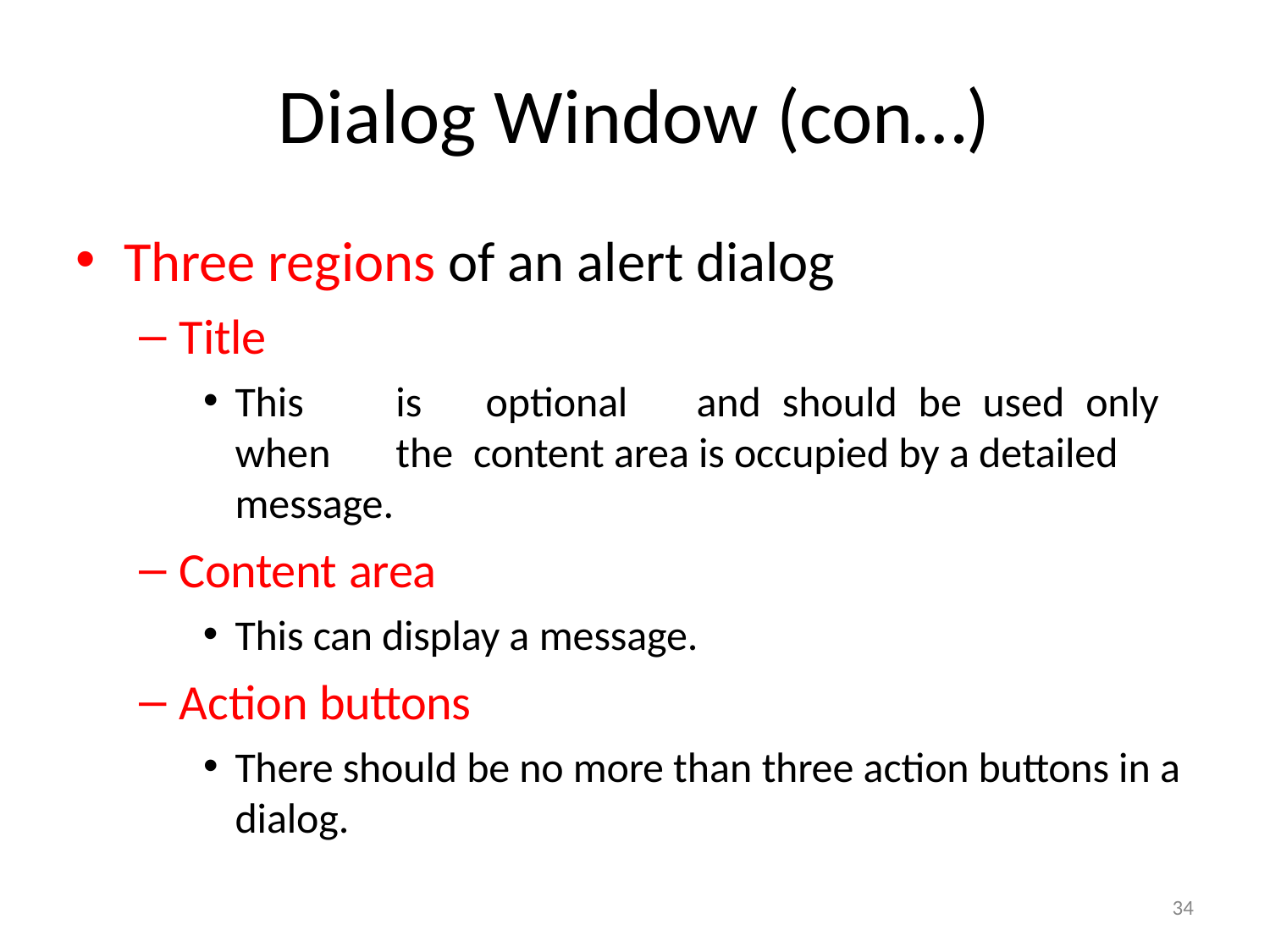

# Dialog Window (con…)
Three regions of an alert dialog
Title
This	is	optional	and	should	be	used	only	when	the  content area is occupied by a detailed message.
Content area
This can display a message.
Action buttons
There should be no more than three action buttons in a  dialog.
34